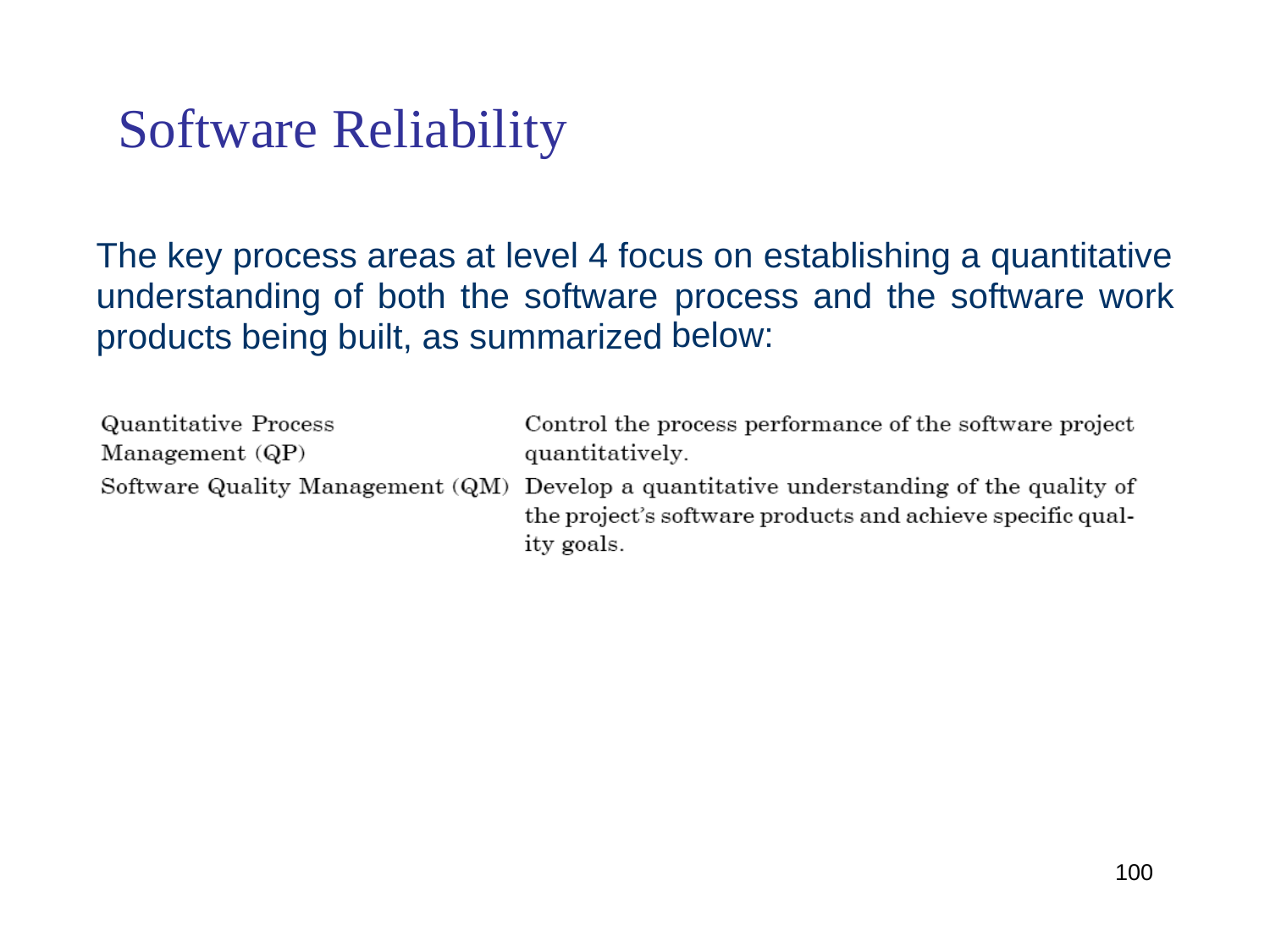

Software Reliability
The key process areas at level 4 focus on establishing a quantitative
understanding of both the software
process
below:
and
the
software
work
products
being
built,
as
summarized

100